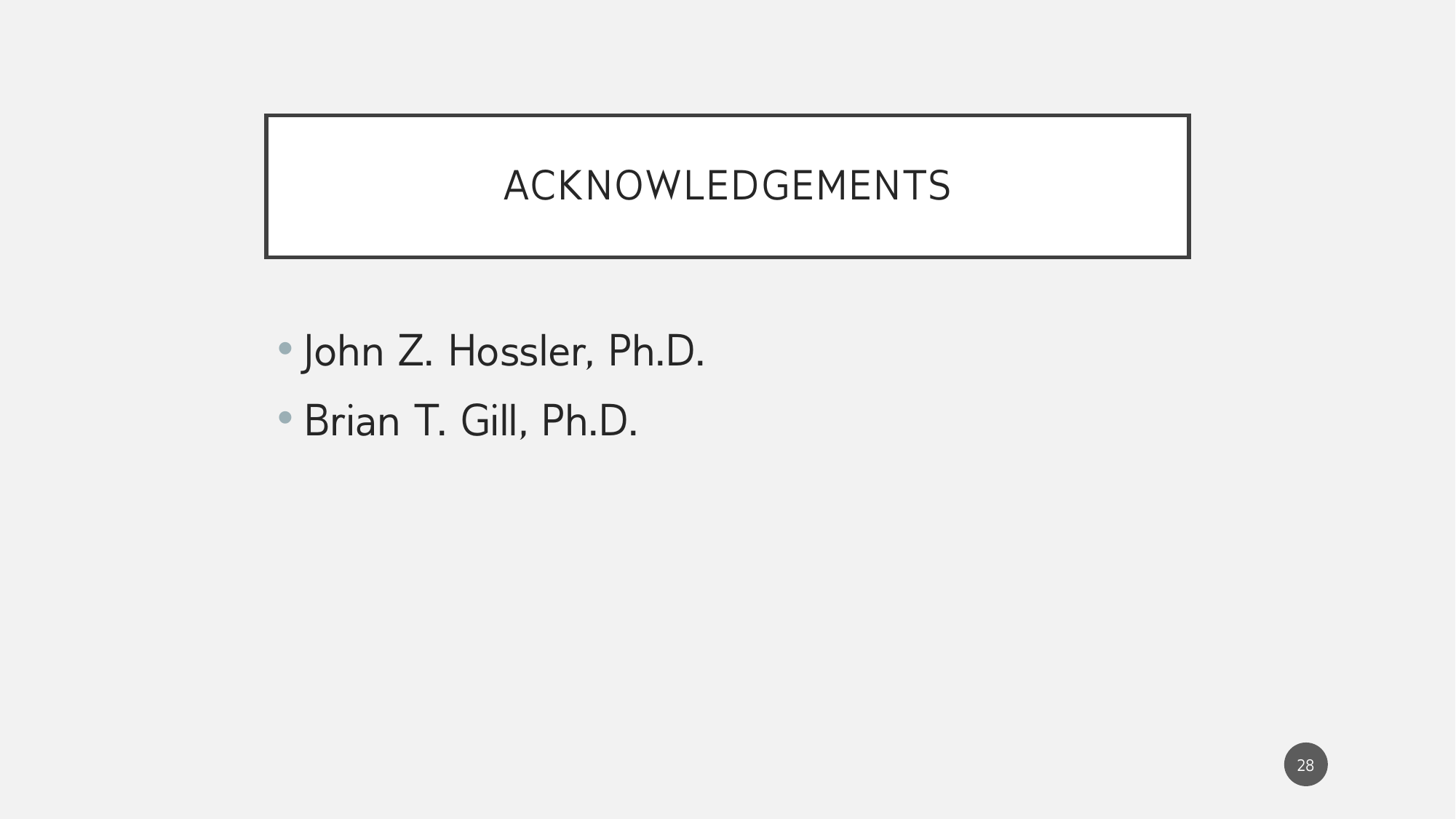

# Acknowledgements
John Z. Hossler, Ph.D.
Brian T. Gill, Ph.D.

28